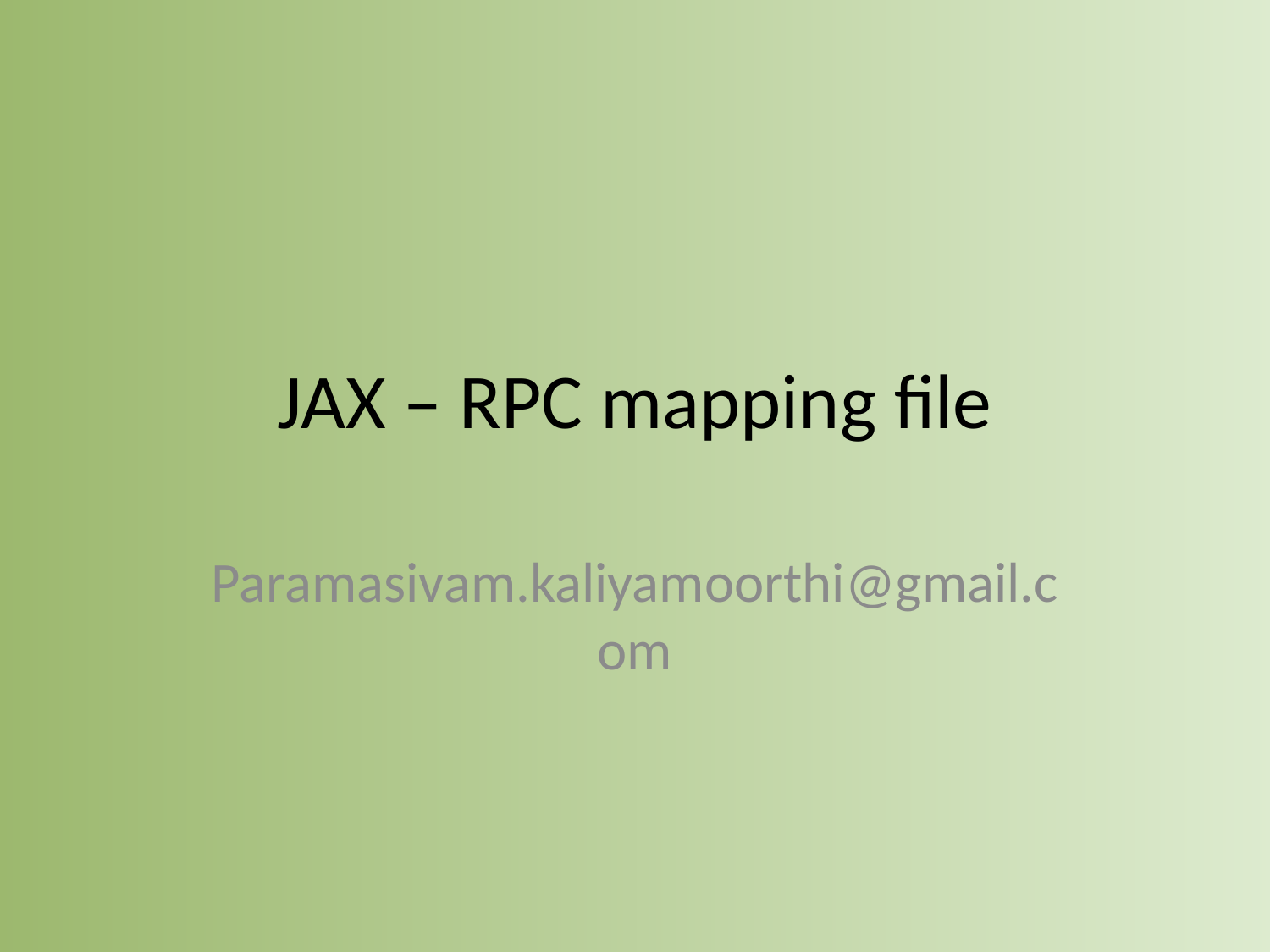

# JAX – RPC mapping file
Paramasivam.kaliyamoorthi@gmail.com